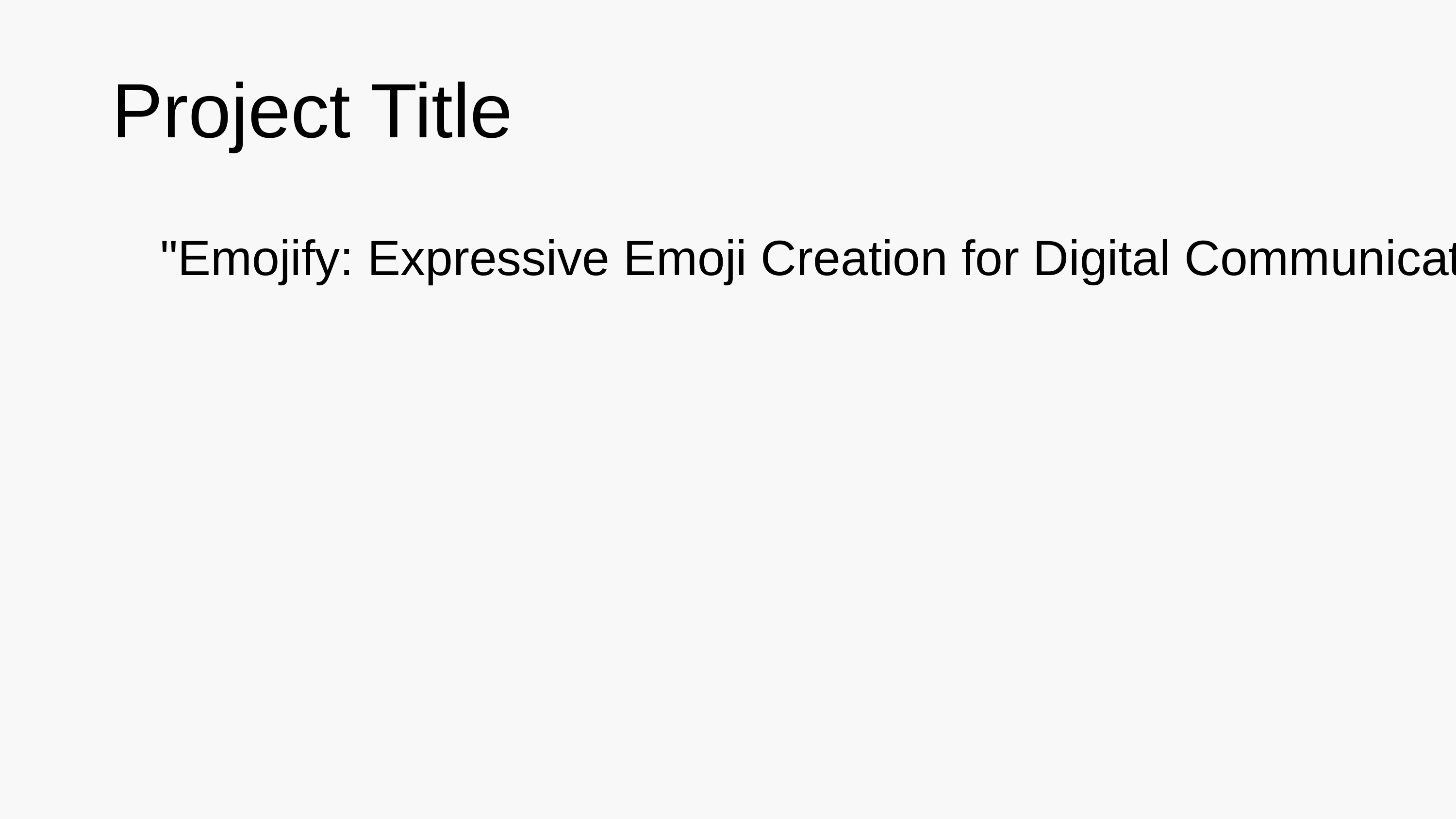

Project Title
"Emojify: Expressive Emoji Creation for Digital Communication"